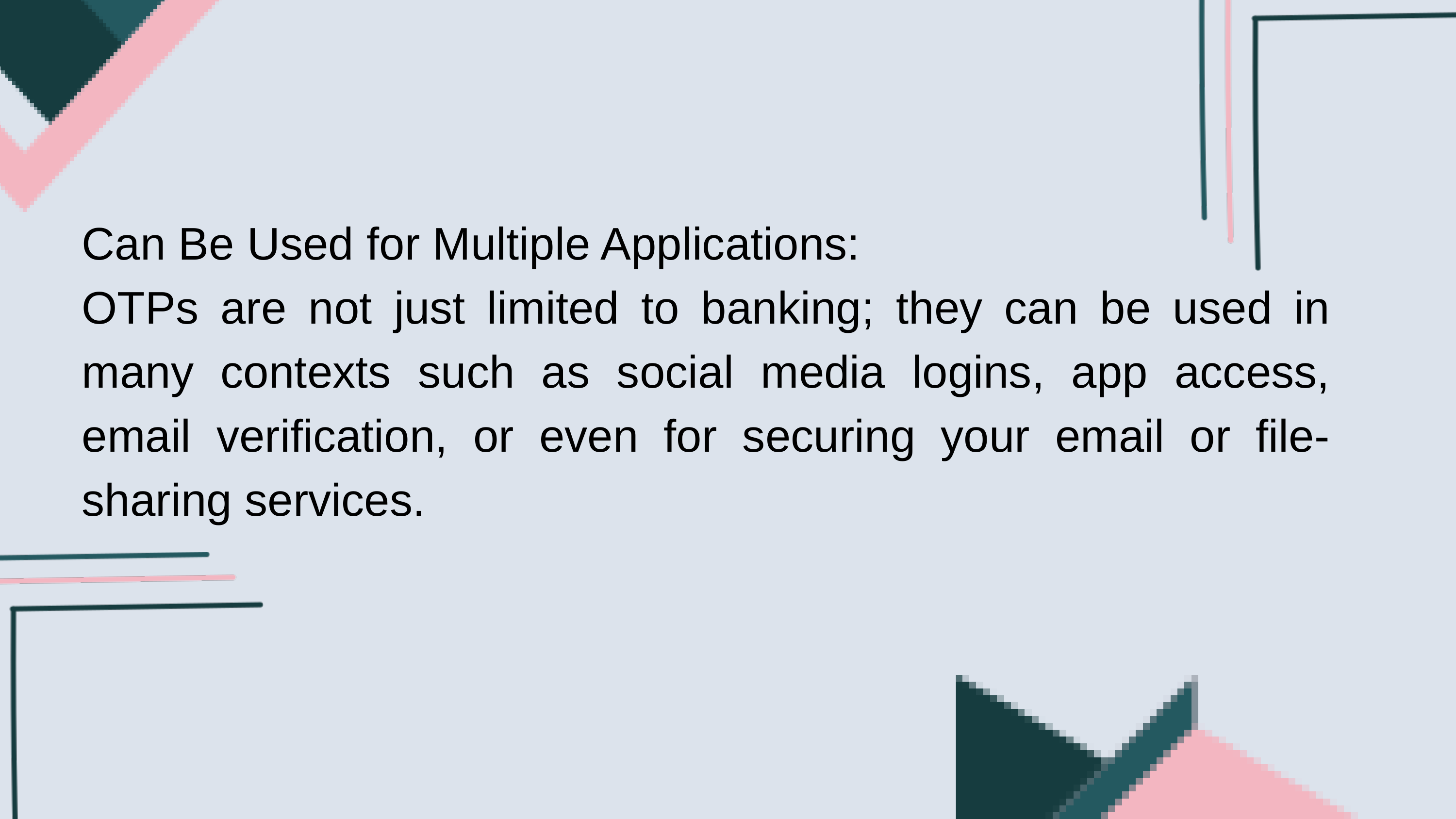

Can Be Used for Multiple Applications:
OTPs are not just limited to banking; they can be used in many contexts such as social media logins, app access, email verification, or even for securing your email or file-sharing services.